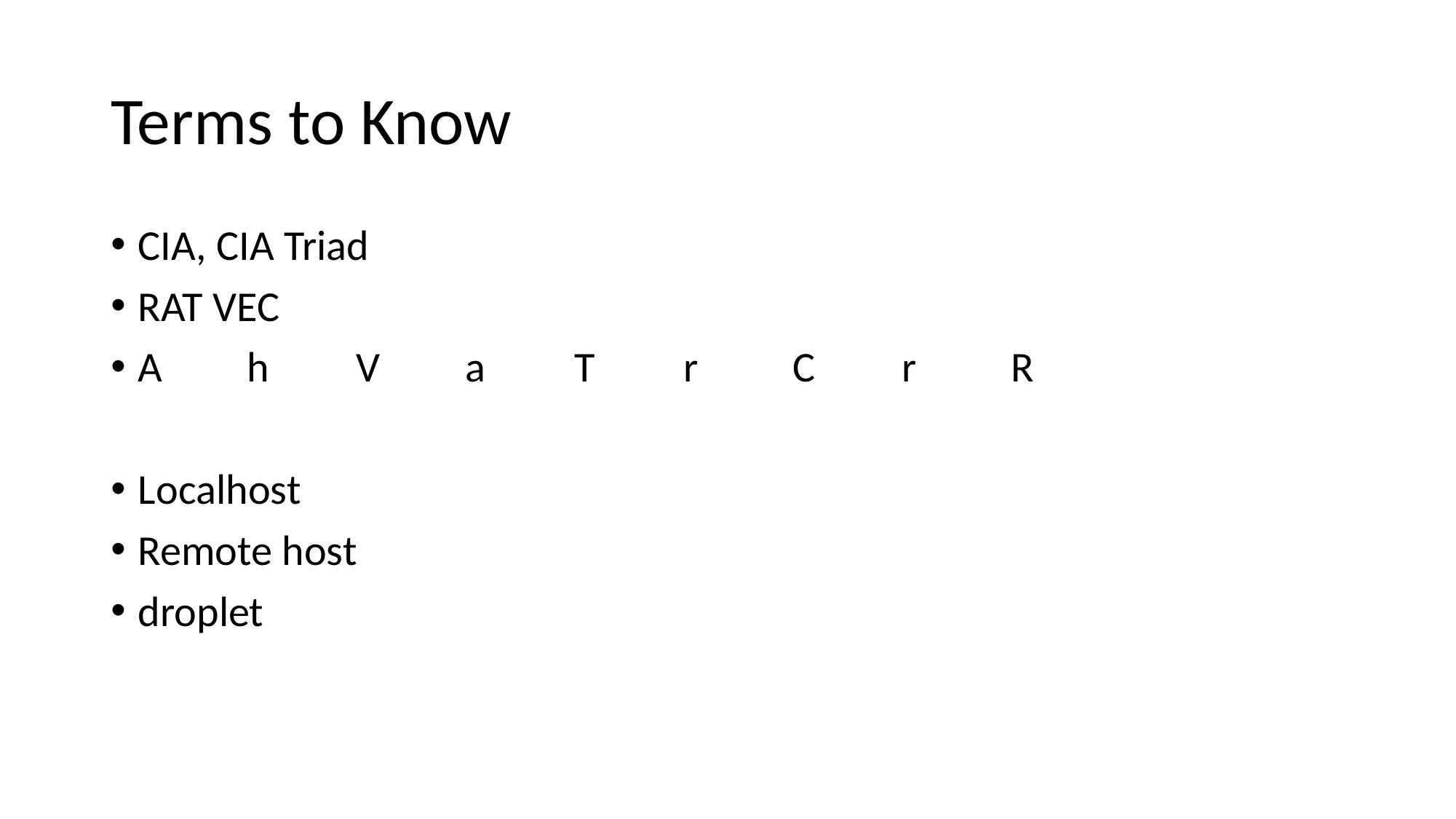

# Terms to Know
CIA, CIA Triad
RAT VEC
A 	h 	V	a	T	r	C	r	R

Localhost
Remote host
droplet